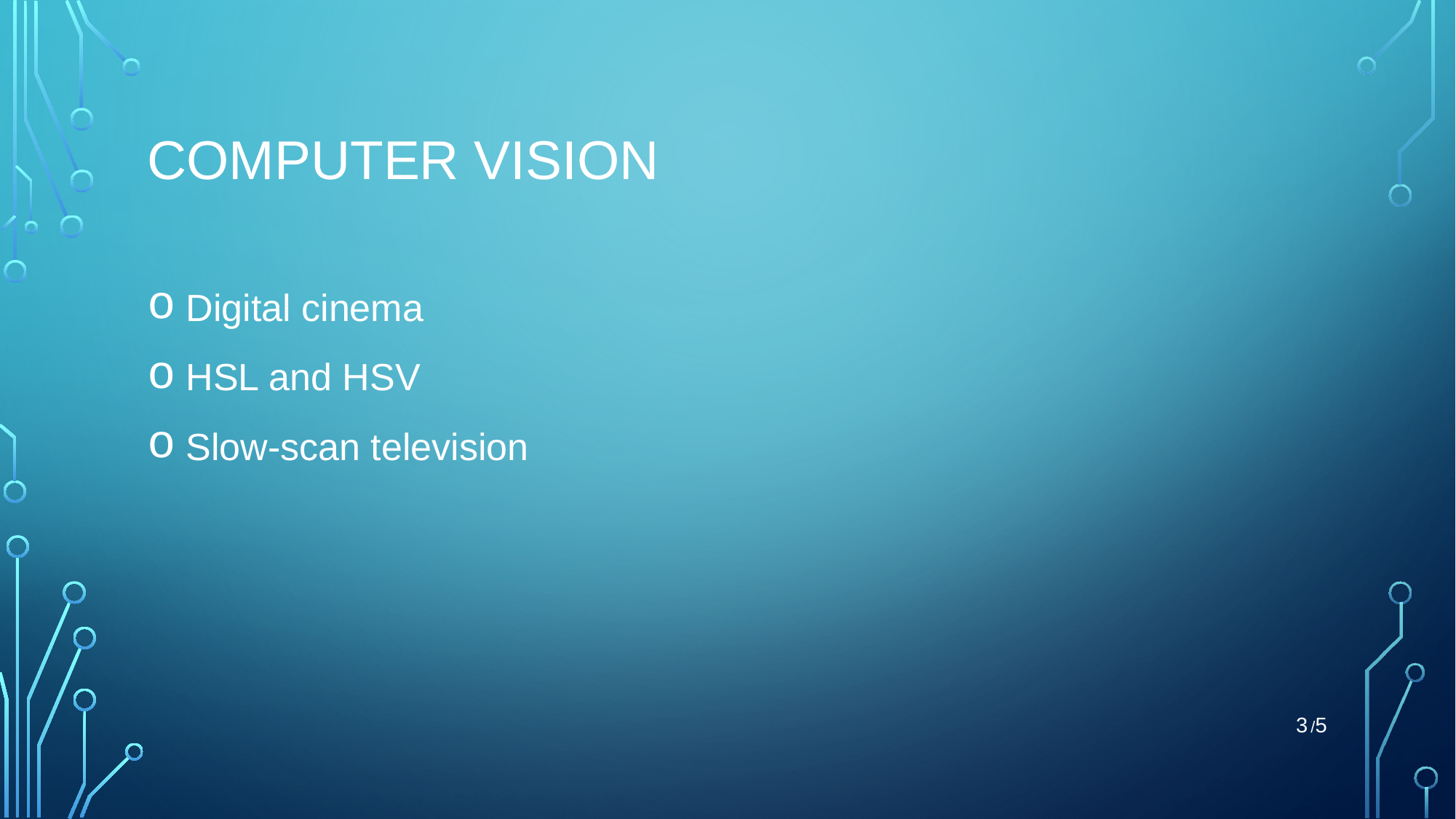

# Computer vision
 Digital cinema
 HSL and HSV
 Slow-scan television

3
/5